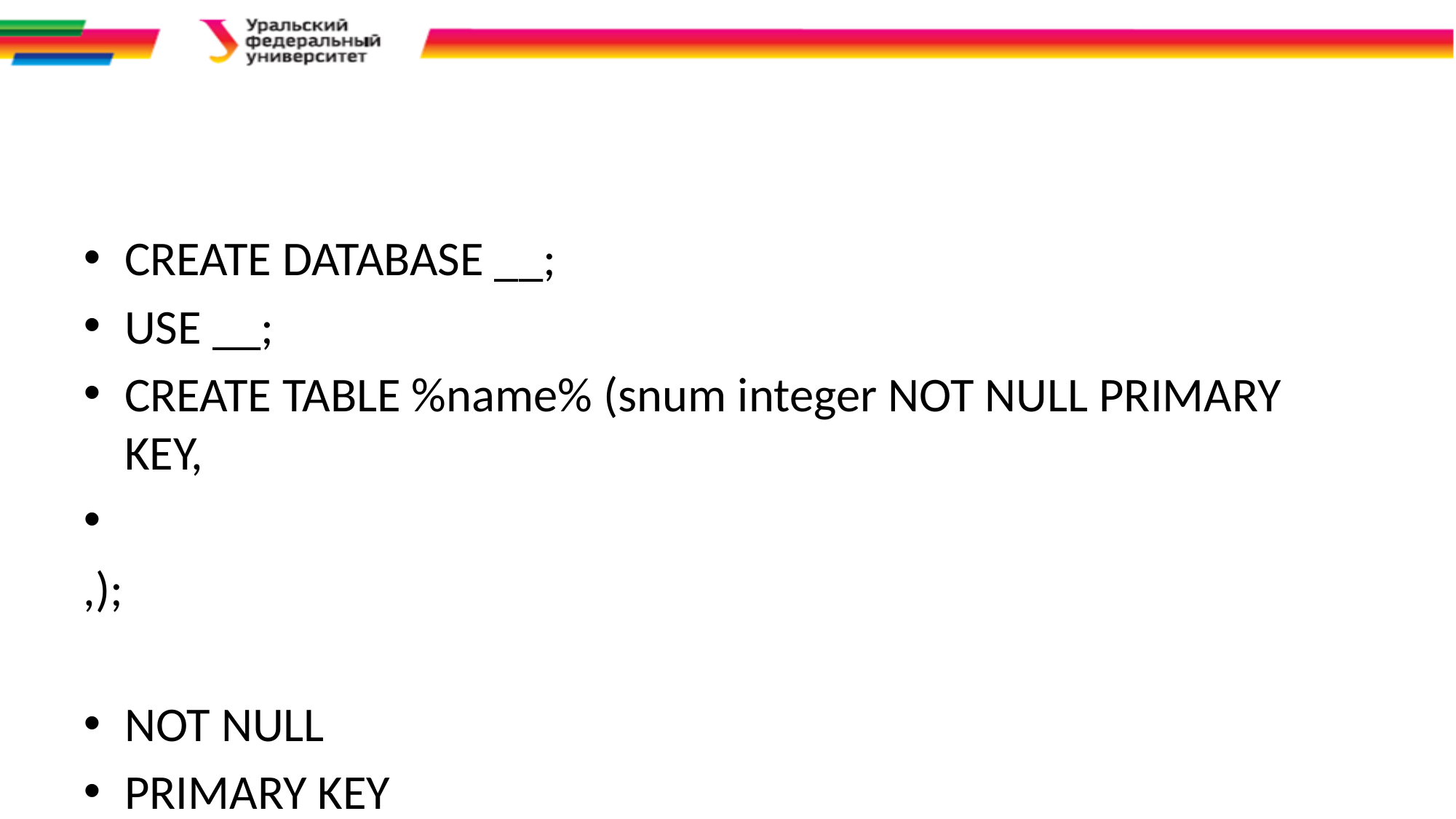

#
CREATE DATABASE __;
USE __;
CREATE TABLE %name% (snum integer NOT NULL PRIMARY KEY,

,);

NOT NULL
PRIMARY KEY
FOREIGN KEY